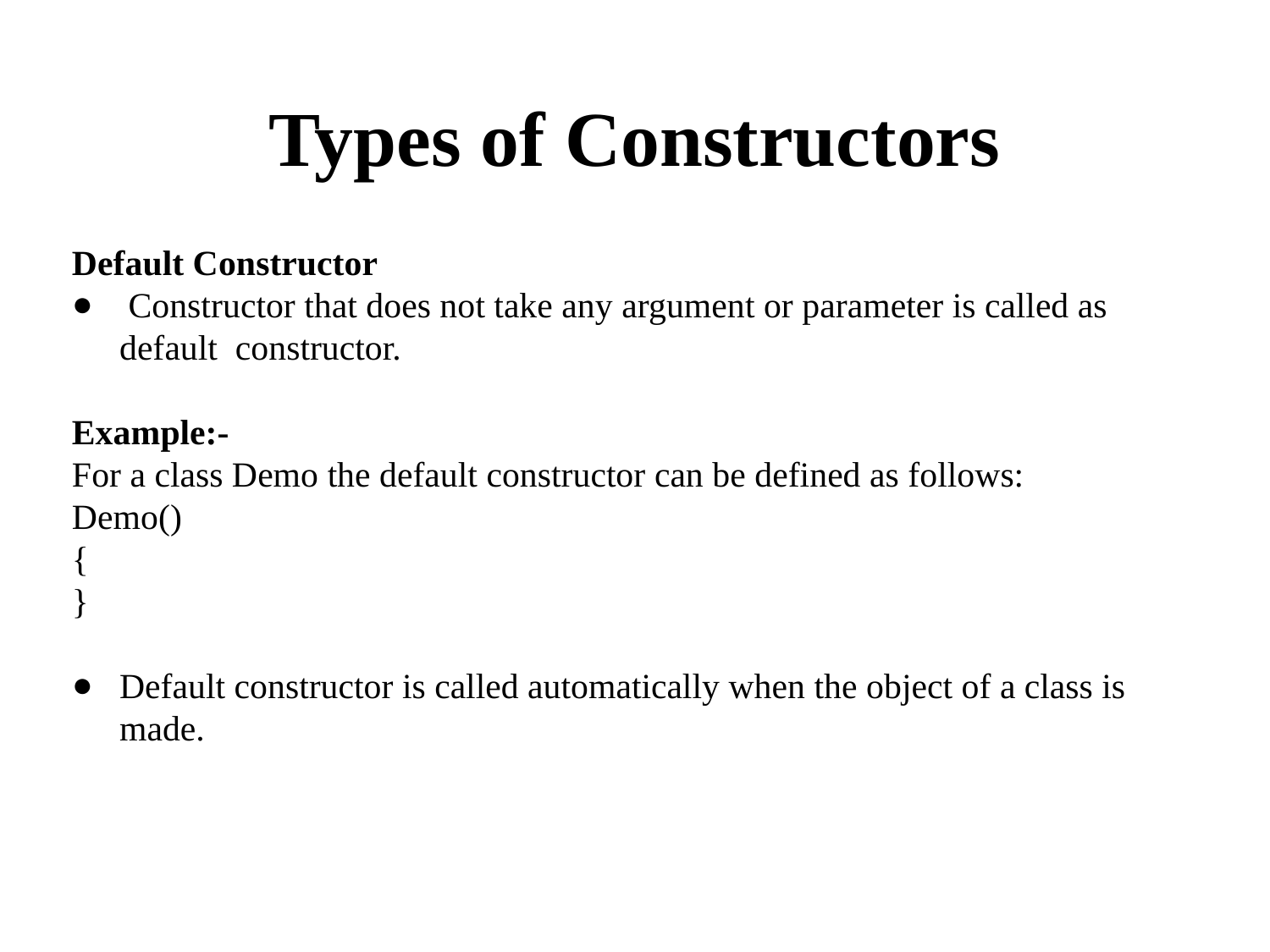

# Types of Constructors
Default Constructor
 Constructor that does not take any argument or parameter is called as default  constructor.

Example:-
For a class Demo the default constructor can be defined as follows:
Demo()
{
}

Default constructor is called automatically when the object of a class is made.